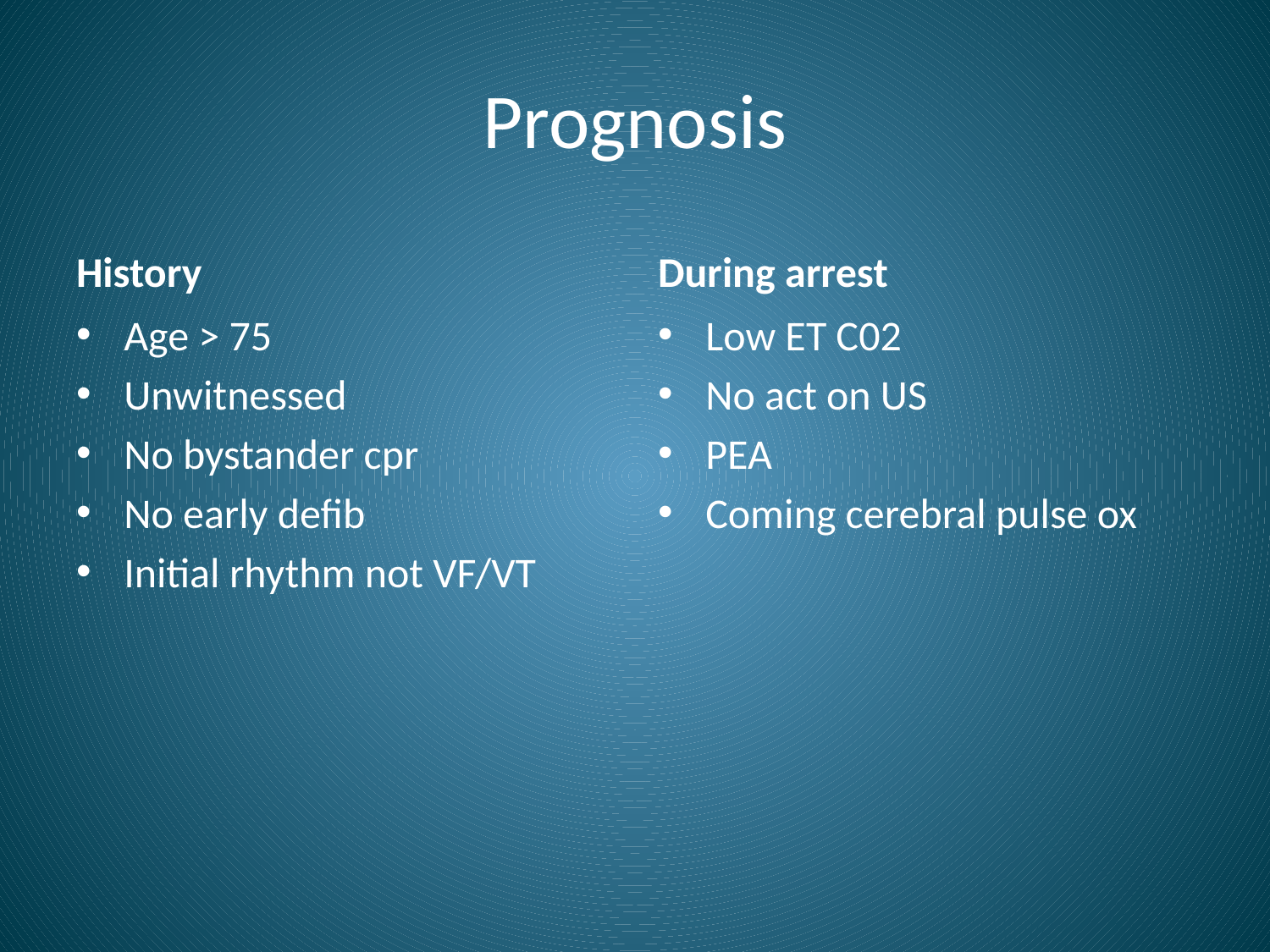

# Prognosis
History
During arrest
Age > 75
Unwitnessed
No bystander cpr
No early defib
Initial rhythm not VF/VT
Low ET C02
No act on US
PEA
Coming cerebral pulse ox